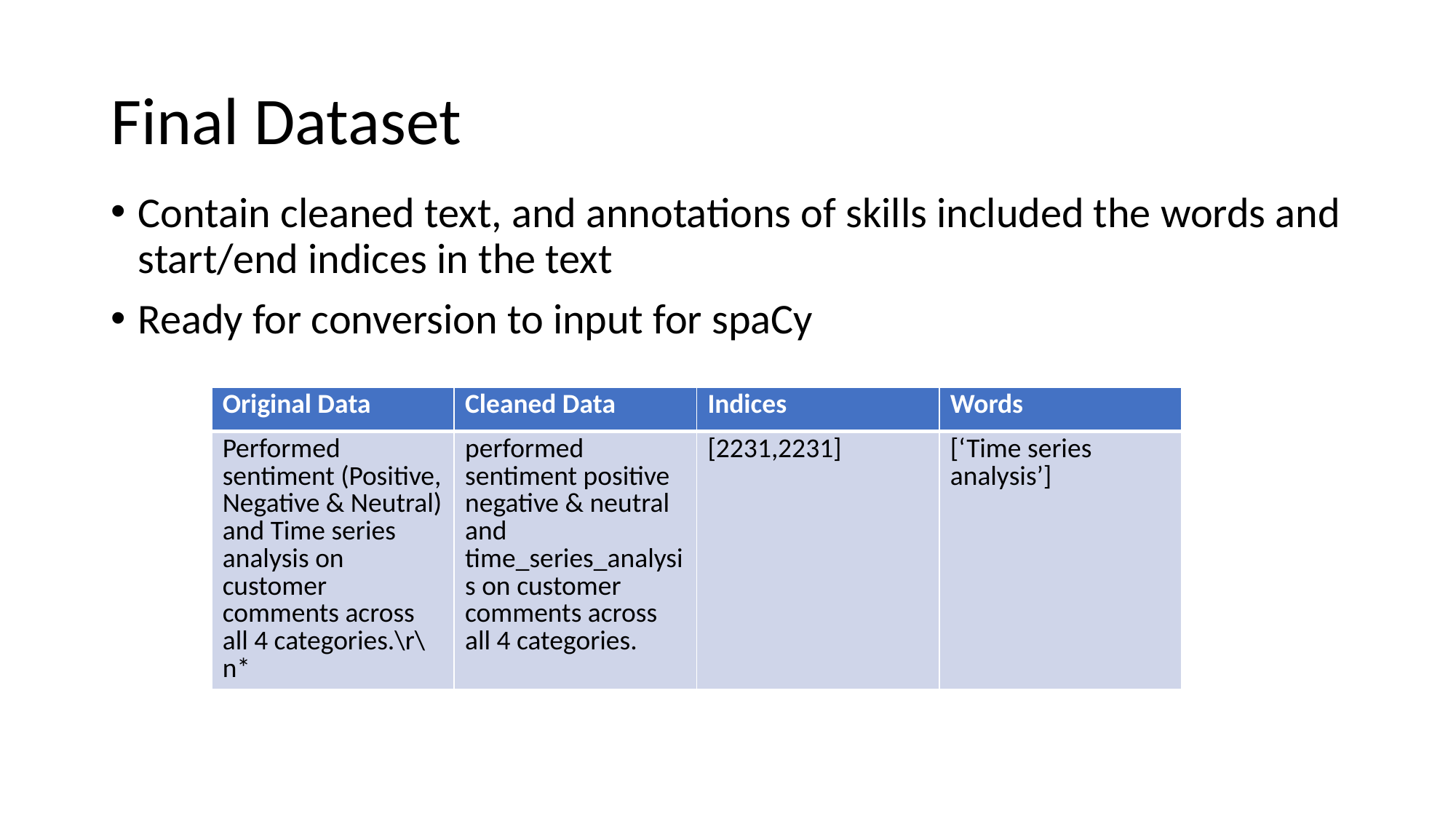

# Final Dataset
Contain cleaned text, and annotations of skills included the words and start/end indices in the text
Ready for conversion to input for spaCy

| Original Data | Cleaned Data | Indices | Words |
| --- | --- | --- | --- |
| Performed sentiment (Positive, Negative & Neutral) and Time series analysis on customer comments across all 4 categories.\r\n\* | performed sentiment positive negative & neutral and time\_series\_analysis on customer comments across all 4 categories. | [2231,2231] | [‘Time series analysis’] |